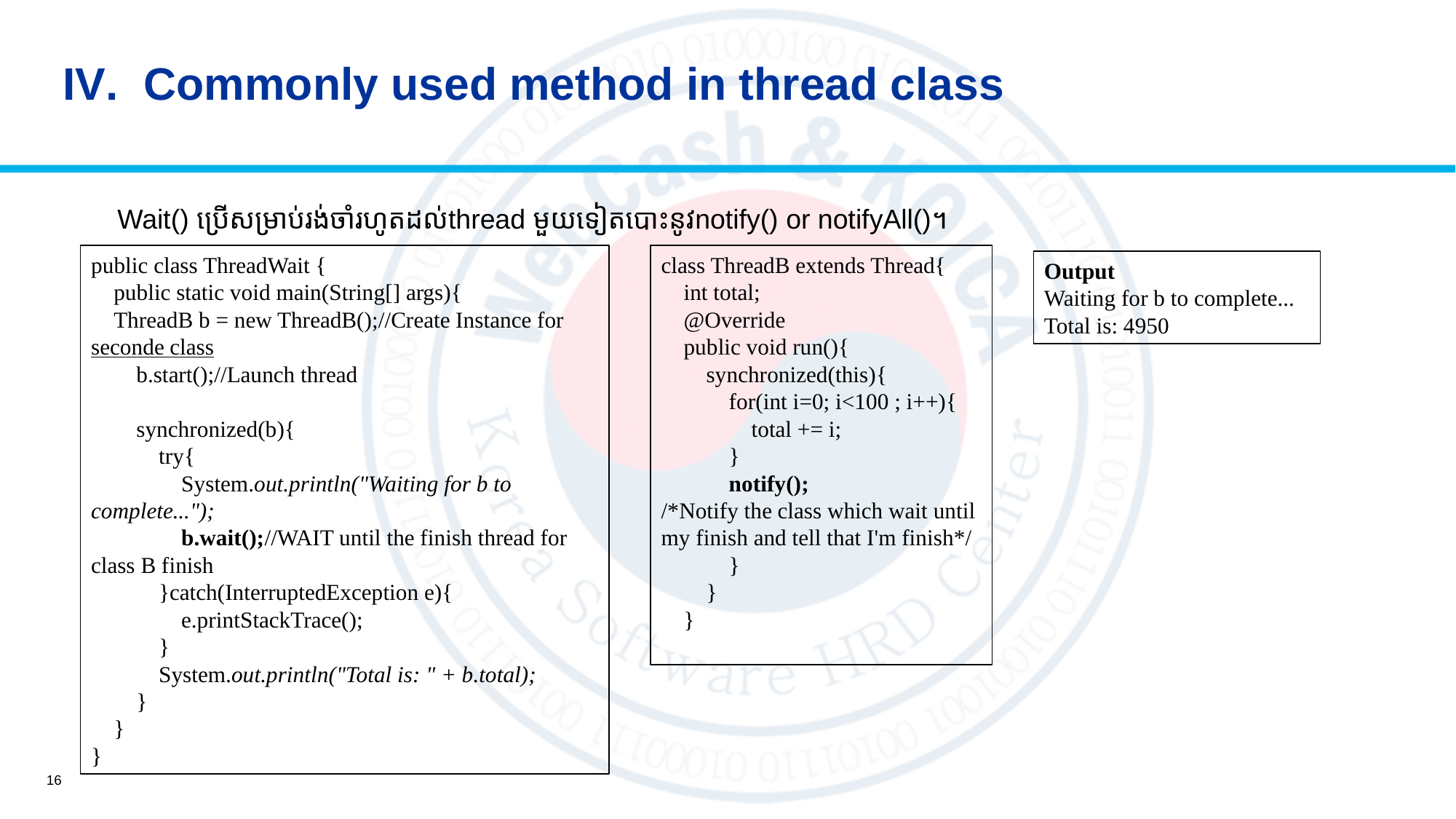

# IV.  Commonly used method in thread class
Wait() ប្រើសម្រាប់រង់ចាំរហូតដល់thread មួយទៀតបោះនូវnotify() or notifyAll()។
public class ThreadWait {
    public static void main(String[] args){
    ThreadB b = new ThreadB();//Create Instance for seconde class
        b.start();//Launch thread

        synchronized(b){
            try{
                System.out.println("Waiting for b to complete...");
                b.wait();//WAIT until the finish thread for class B finish
            }catch(InterruptedException e){
                e.printStackTrace();
            }
            System.out.println("Total is: " + b.total);
        }
    }
}
class ThreadB extends Thread{
    int total;
    @Override
    public void run(){
        synchronized(this){
            for(int i=0; i<100 ; i++){
                total += i;
            }
            notify();
/*Notify the class which wait until
my finish and tell that I'm finish*/
            }
        }
    }

Output
Waiting for b to complete...
Total is: 4950
16